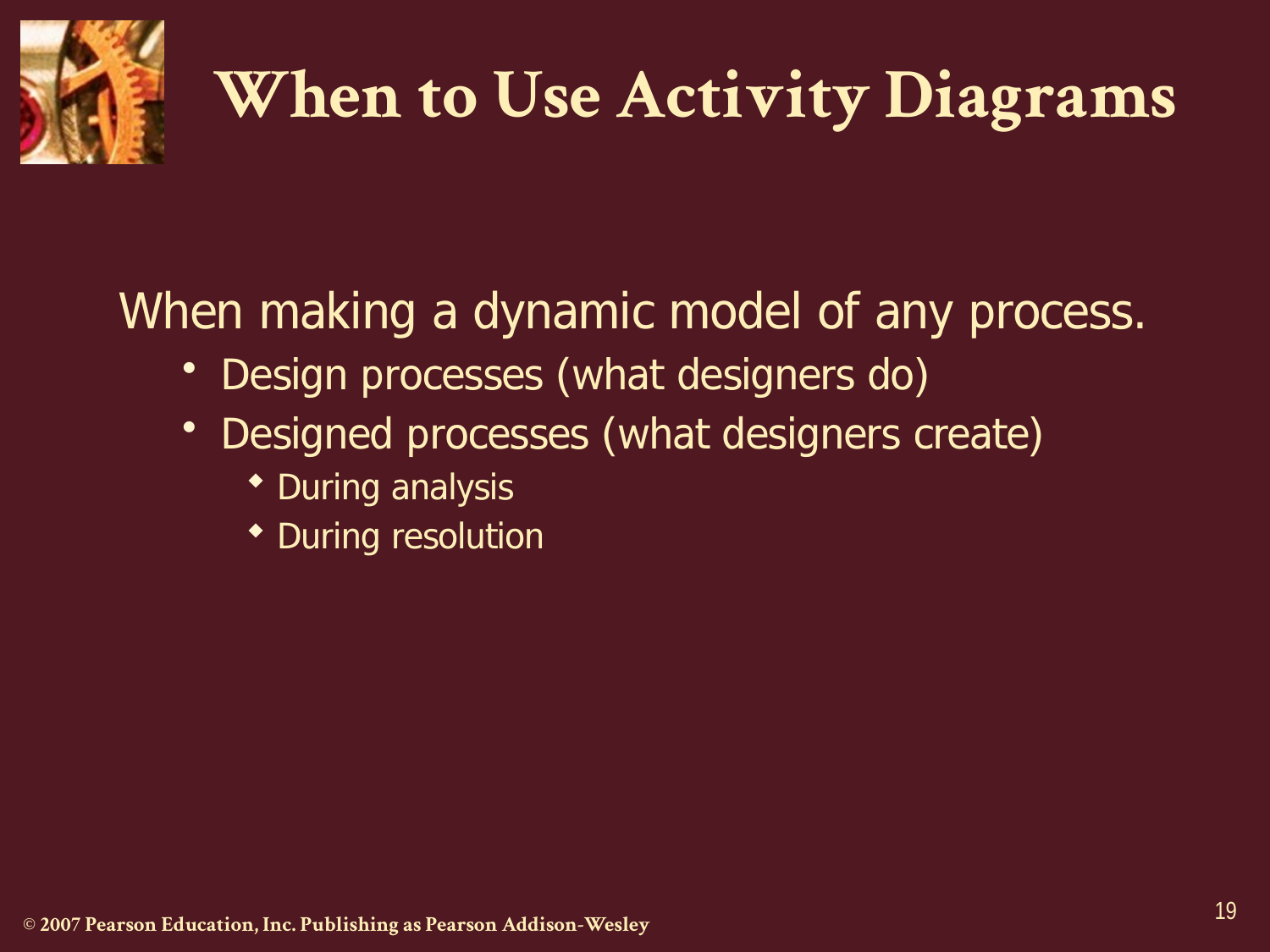

# When to Use Activity Diagrams
When making a dynamic model of any process.
Design processes (what designers do)
Designed processes (what designers create)
During analysis
During resolution
19